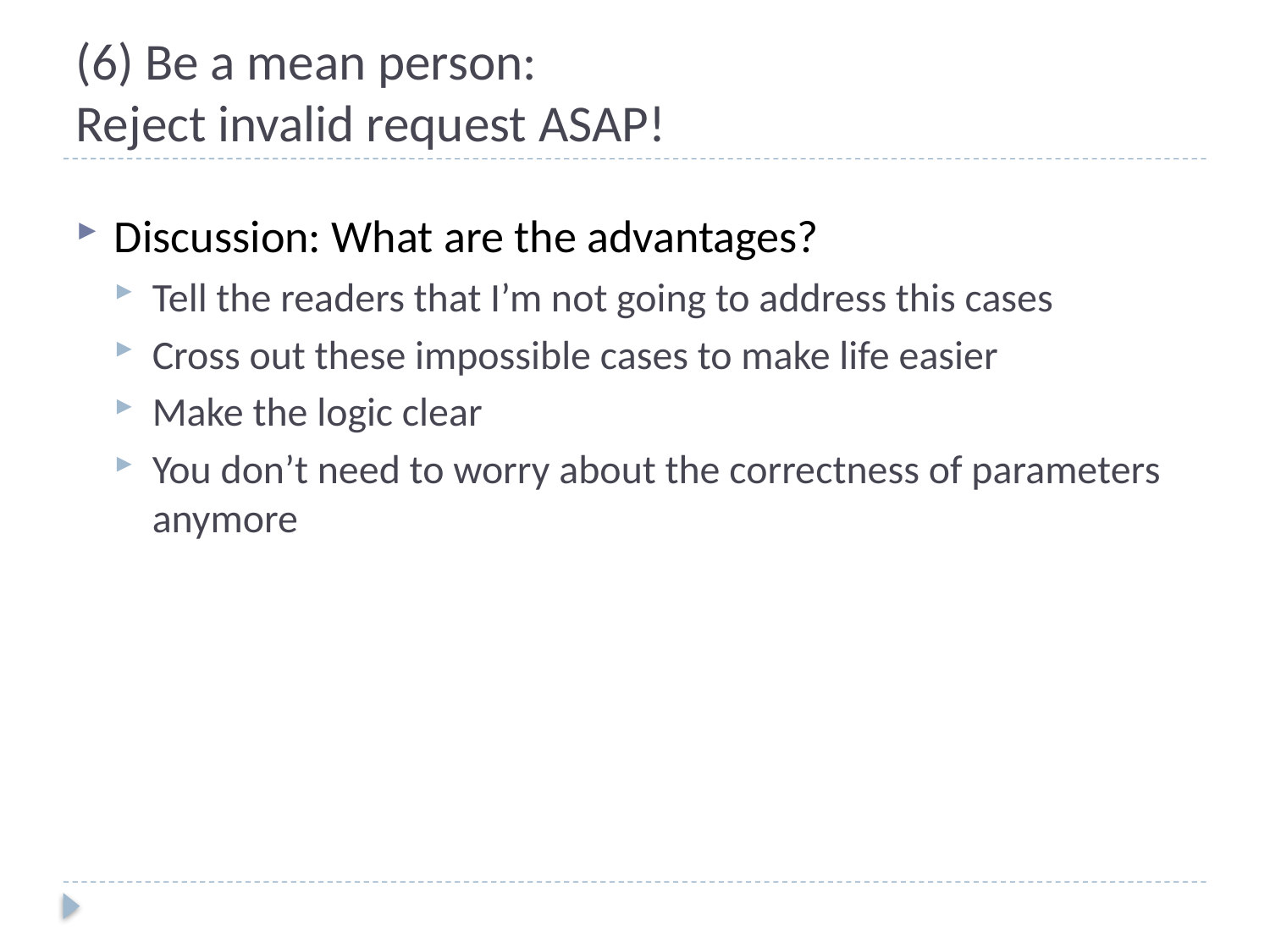

# (6) Be a mean person: Reject invalid request ASAP!
Discussion: What are the advantages?
Tell the readers that I’m not going to address this cases
Cross out these impossible cases to make life easier
Make the logic clear
You don’t need to worry about the correctness of parameters anymore